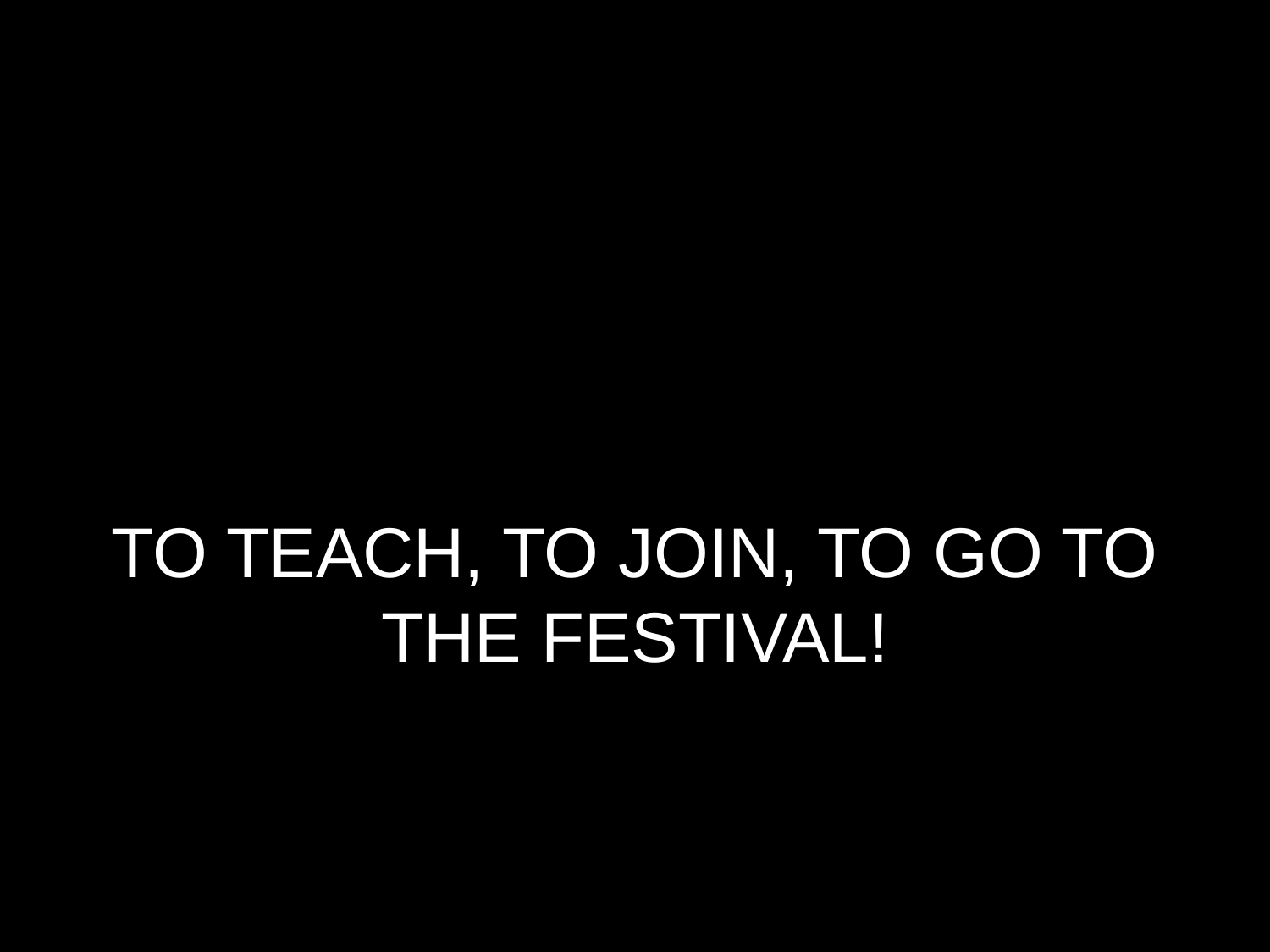

# TO TEACH, TO JOIN, TO GO TO THE FESTIVAL!